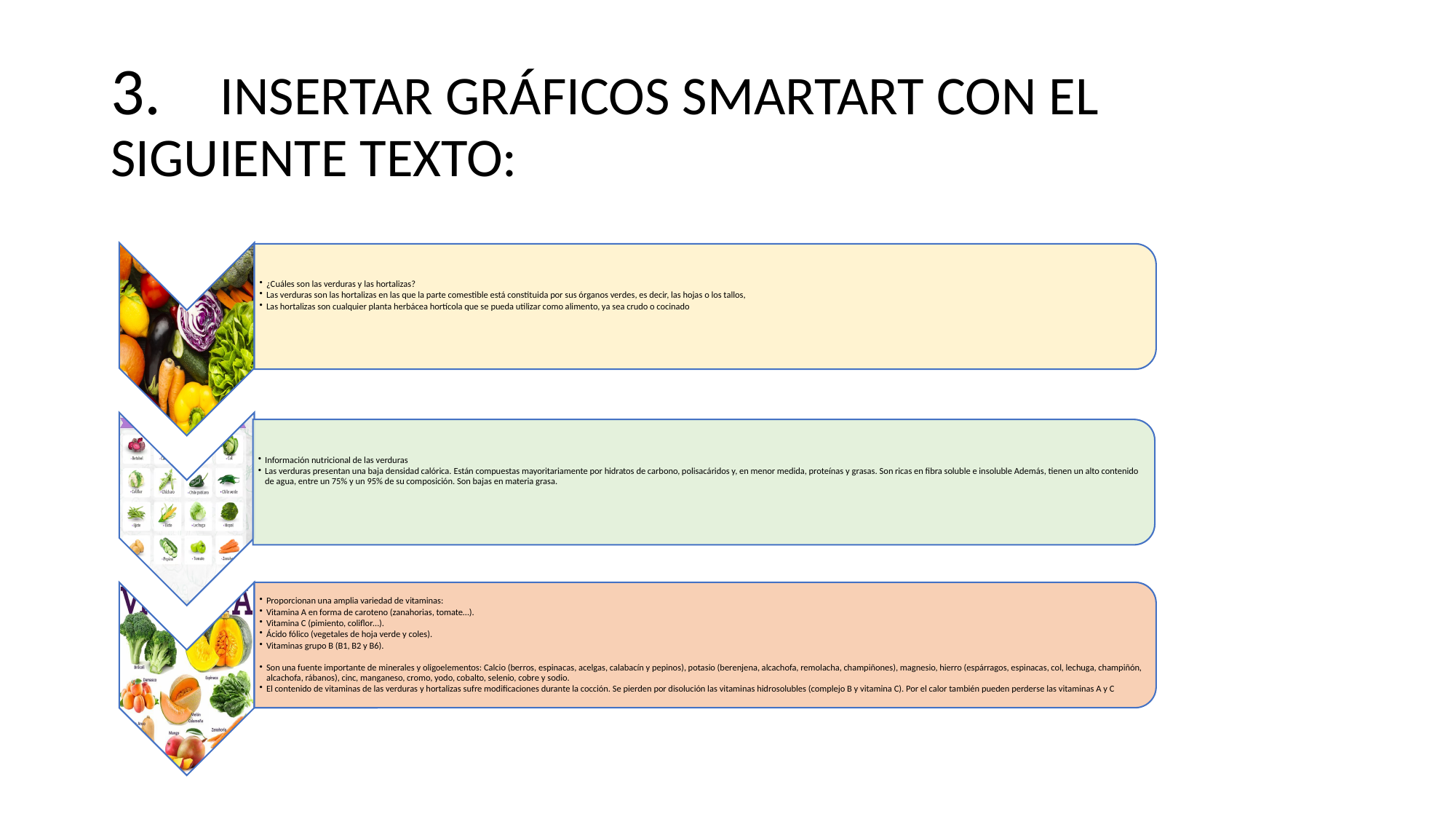

# 3.	INSERTAR GRÁFICOS SMARTART CON EL SIGUIENTE TEXTO:

¿Cuáles son las verduras y las hortalizas?
Las verduras son las hortalizas en las que la parte comestible está constituida por sus órganos verdes, es decir, las hojas o los tallos,
Las hortalizas son cualquier planta herbácea hortícola que se pueda utilizar como alimento, ya sea crudo o cocinado

Información nutricional de las verduras
Las verduras presentan una baja densidad calórica. Están compuestas mayoritariamente por hidratos de carbono, polisacáridos y, en menor medida, proteínas y grasas. Son ricas en fibra soluble e insoluble Además, tienen un alto contenido de agua, entre un 75% y un 95% de su composición. Son bajas en materia grasa.

Proporcionan una amplia variedad de vitaminas:
Vitamina A en forma de caroteno (zanahorias, tomate…).
Vitamina C (pimiento, coliflor…).
Ácido fólico (vegetales de hoja verde y coles).
Vitaminas grupo B (B1, B2 y B6).

Son una fuente importante de minerales y oligoelementos: Calcio (berros, espinacas, acelgas, calabacín y pepinos), potasio (berenjena, alcachofa, remolacha, champiñones), magnesio, hierro (espárragos, espinacas, col, lechuga, champiñón, alcachofa, rábanos), cinc, manganeso, cromo, yodo, cobalto, selenio, cobre y sodio.
El contenido de vitaminas de las verduras y hortalizas sufre modificaciones durante la cocción. Se pierden por disolución las vitaminas hidrosolubles (complejo B y vitamina C). Por el calor también pueden perderse las vitaminas A y C